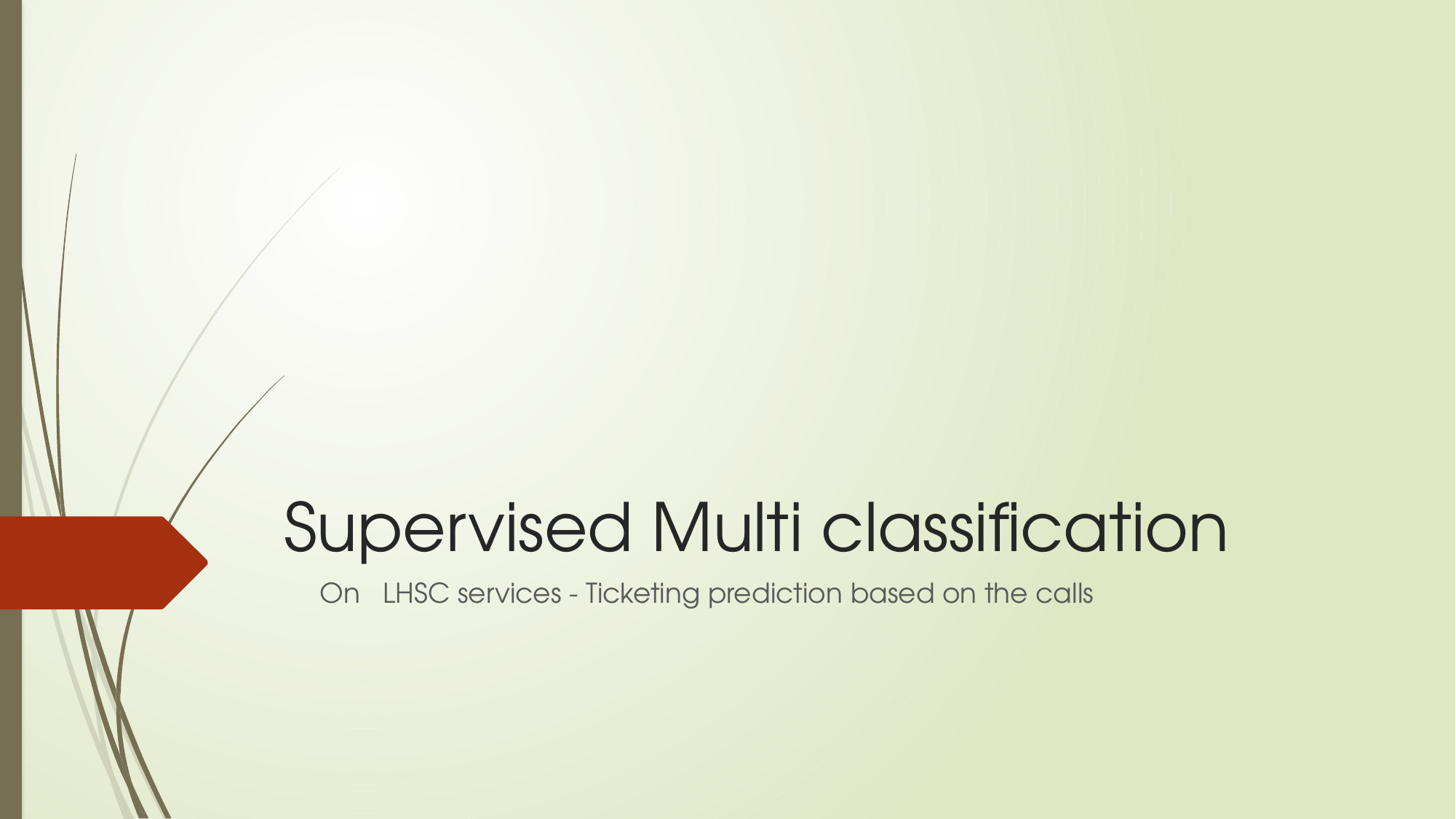

# Supervised Multi classification
On   LHSC services - Ticketing prediction based on the calls